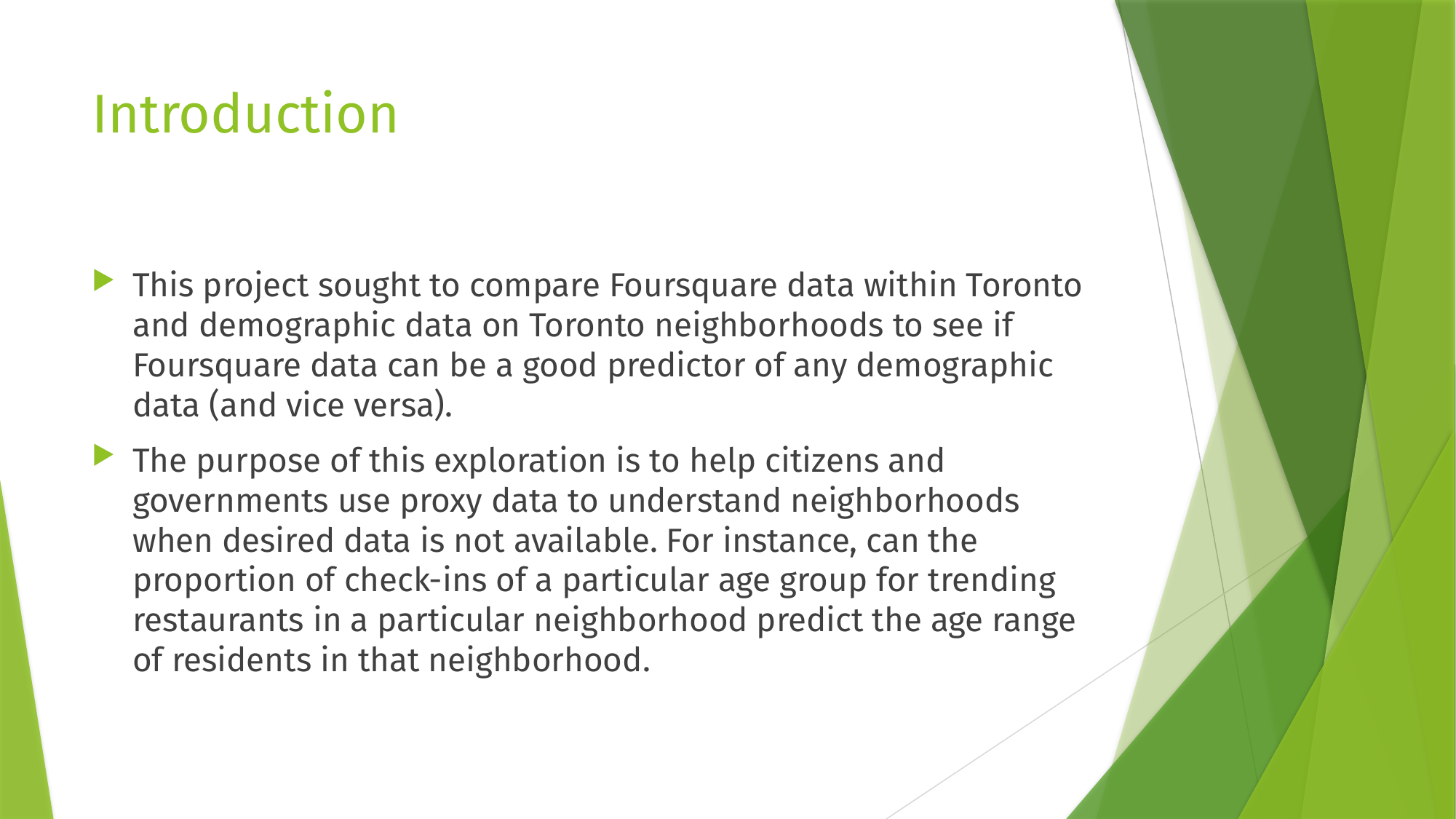

# Introduction
This project sought to compare Foursquare data within Toronto and demographic data on Toronto neighborhoods to see if Foursquare data can be a good predictor of any demographic data (and vice versa).
The purpose of this exploration is to help citizens and governments use proxy data to understand neighborhoods when desired data is not available. For instance, can the proportion of check-ins of a particular age group for trending restaurants in a particular neighborhood predict the age range of residents in that neighborhood.